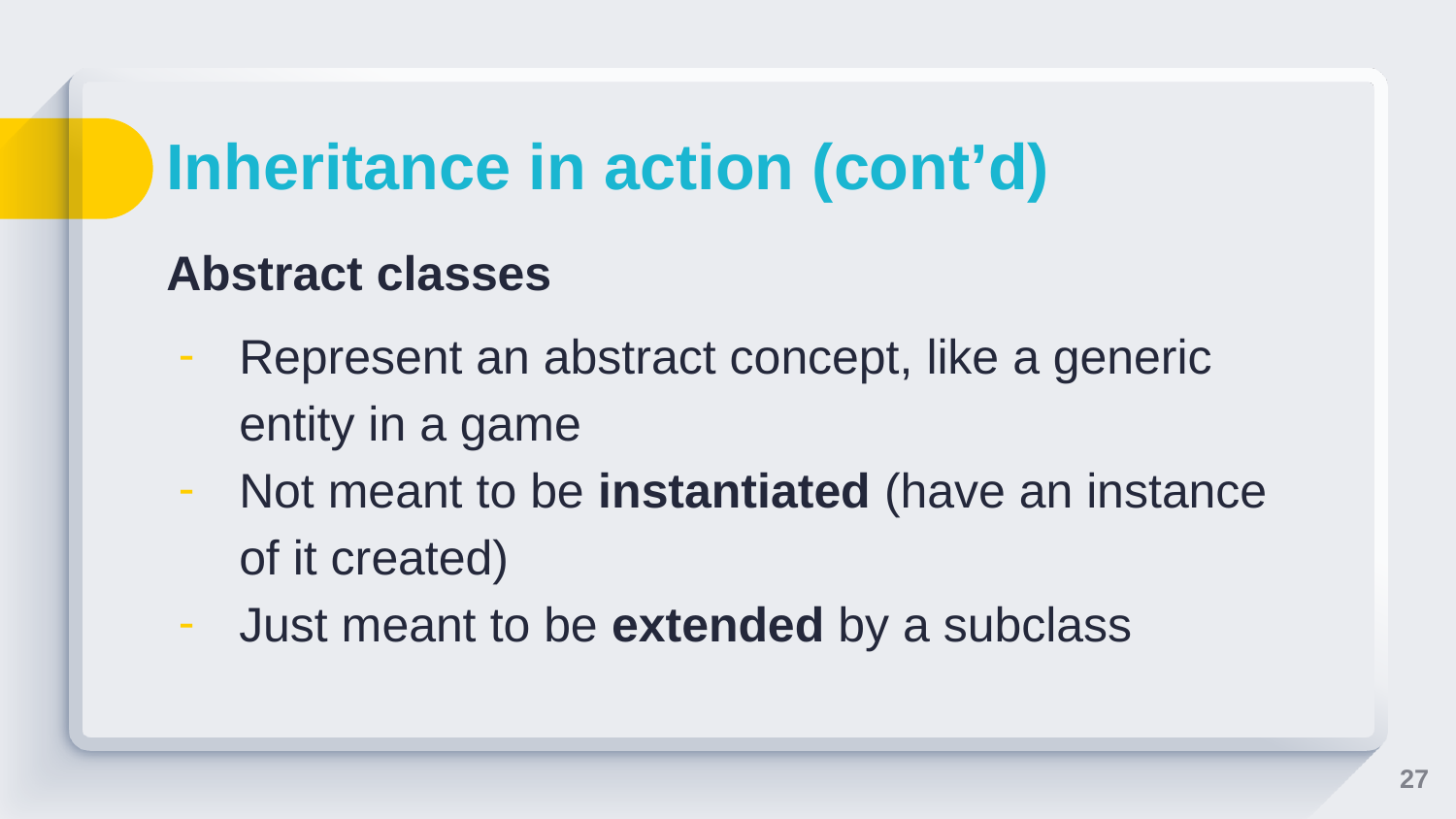

# Inheritance in action (cont’d)
Abstract classes
Represent an abstract concept, like a generic entity in a game
Not meant to be instantiated (have an instance of it created)
Just meant to be extended by a subclass
27